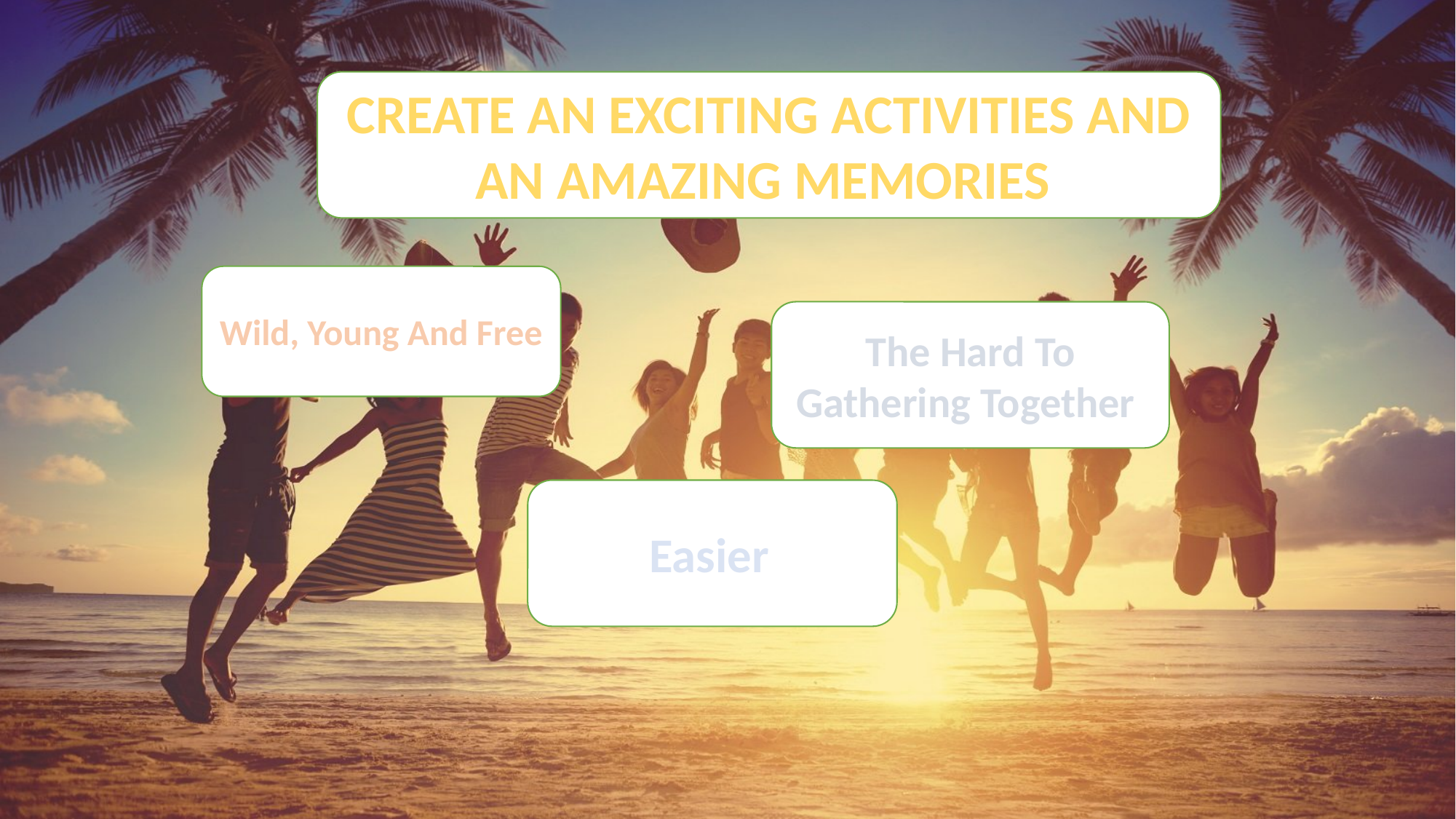

#
CREATE AN EXCITING ACTIVITIES AND AN AMAZING MEMORIES

Wild, Young And Free
The Hard To Gathering Together
Easier